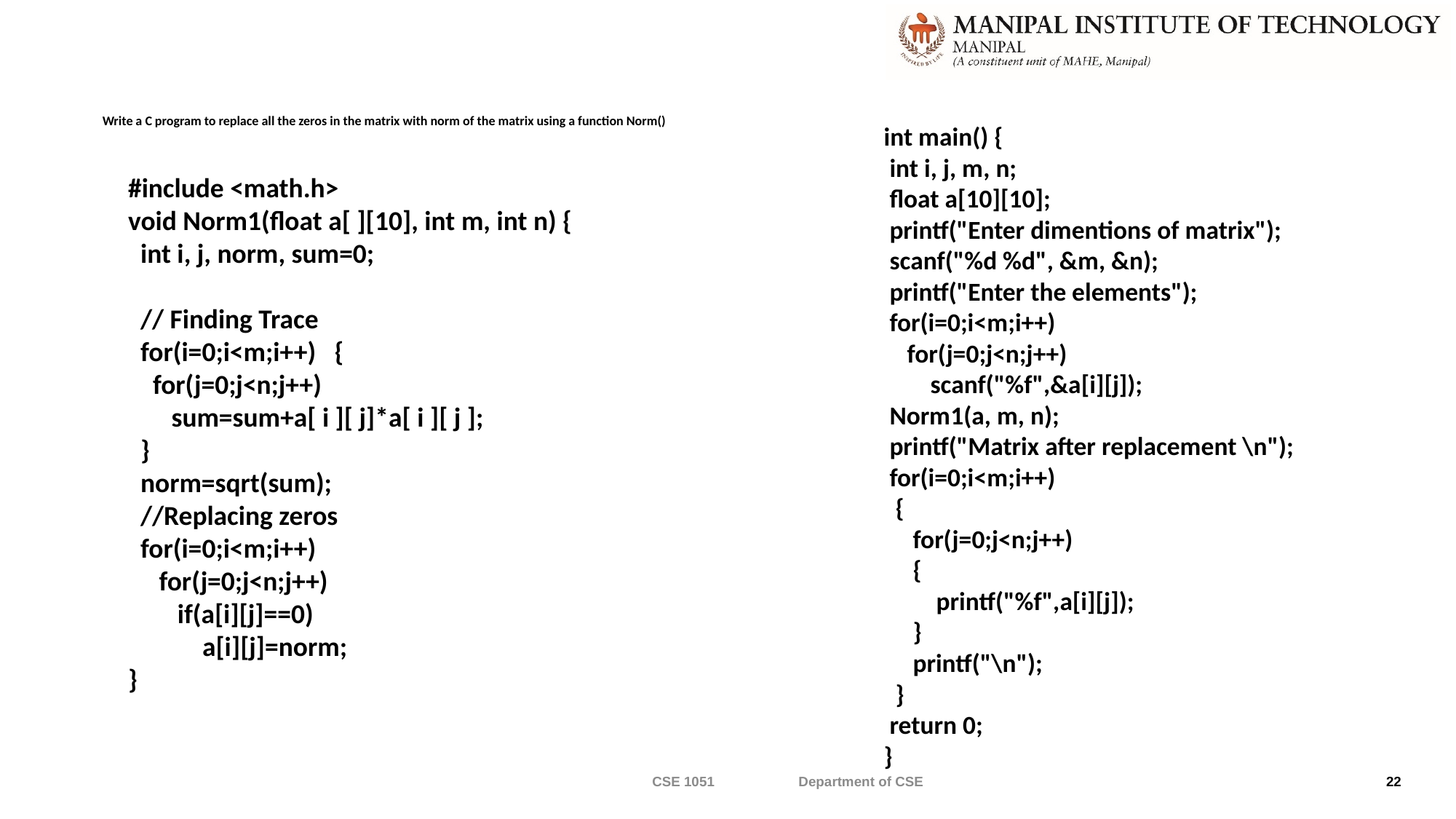

# Write a C program to replace all the zeros in the matrix with norm of the matrix using a function Norm()
int main() {
 int i, j, m, n;
 float a[10][10];
 printf("Enter dimentions of matrix");
 scanf("%d %d", &m, &n);
 printf("Enter the elements");
 for(i=0;i<m;i++)
    for(j=0;j<n;j++)
        scanf("%f",&a[i][j]);
 Norm1(a, m, n);
 printf("Matrix after replacement \n");
 for(i=0;i<m;i++)
  {
     for(j=0;j<n;j++)
     {
         printf("%f",a[i][j]);
     }
     printf("\n");
  }
 return 0;
}
#include <math.h>
void Norm1(float a[ ][10], int m, int n) {
  int i, j, norm, sum=0;

  // Finding Trace
  for(i=0;i<m;i++)   {
    for(j=0;j<n;j++)
       sum=sum+a[ i ][ j]*a[ i ][ j ];
  }
  norm=sqrt(sum);
  //Replacing zeros
  for(i=0;i<m;i++)
     for(j=0;j<n;j++)
        if(a[i][j]==0)
            a[i][j]=norm;
}
CSE 1051                      Department of CSE
22